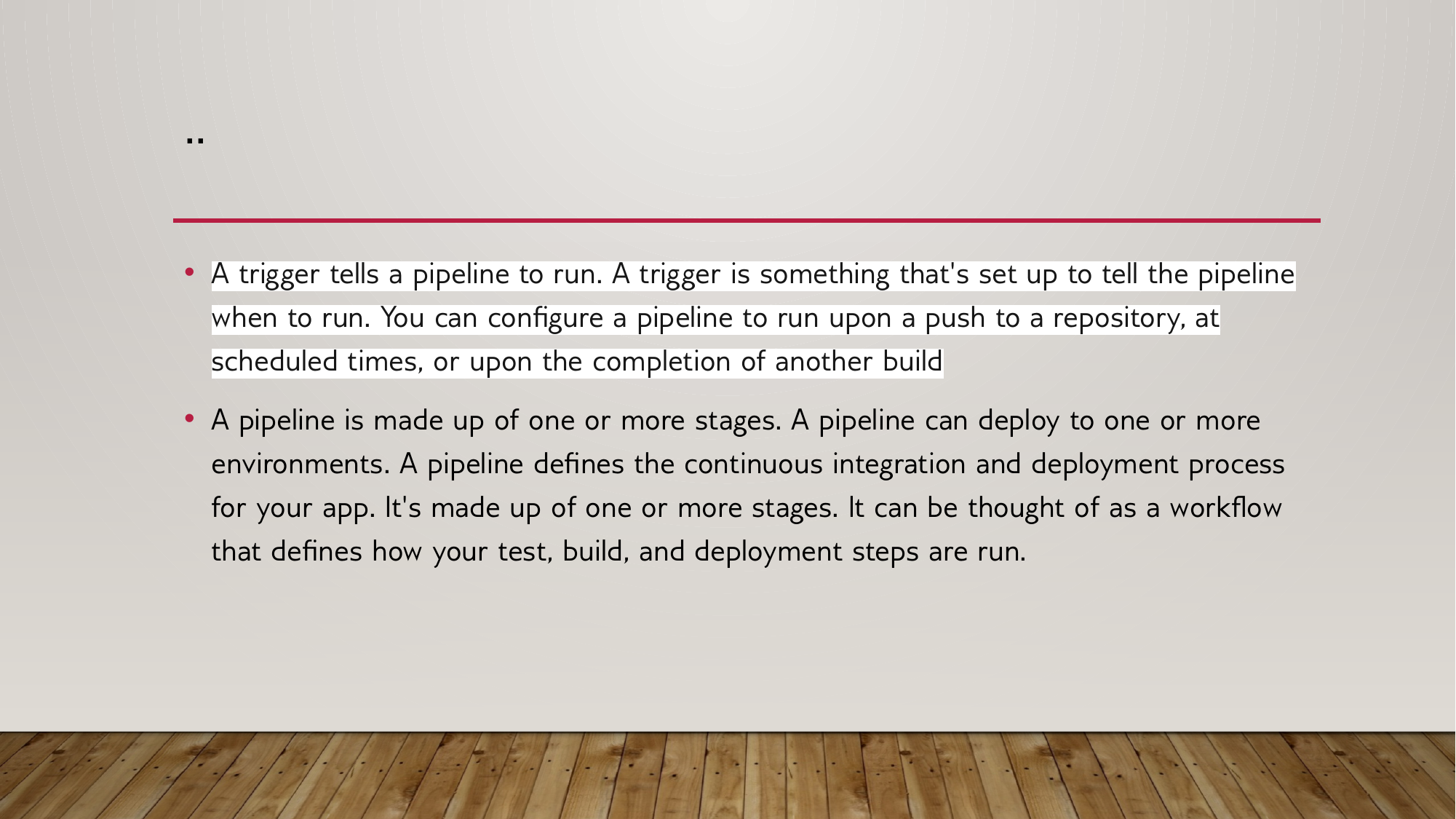

# ..
A trigger tells a pipeline to run. A trigger is something that's set up to tell the pipeline when to run. You can configure a pipeline to run upon a push to a repository, at scheduled times, or upon the completion of another build
A pipeline is made up of one or more stages. A pipeline can deploy to one or more environments. A pipeline defines the continuous integration and deployment process for your app. It's made up of one or more stages. It can be thought of as a workflow that defines how your test, build, and deployment steps are run.